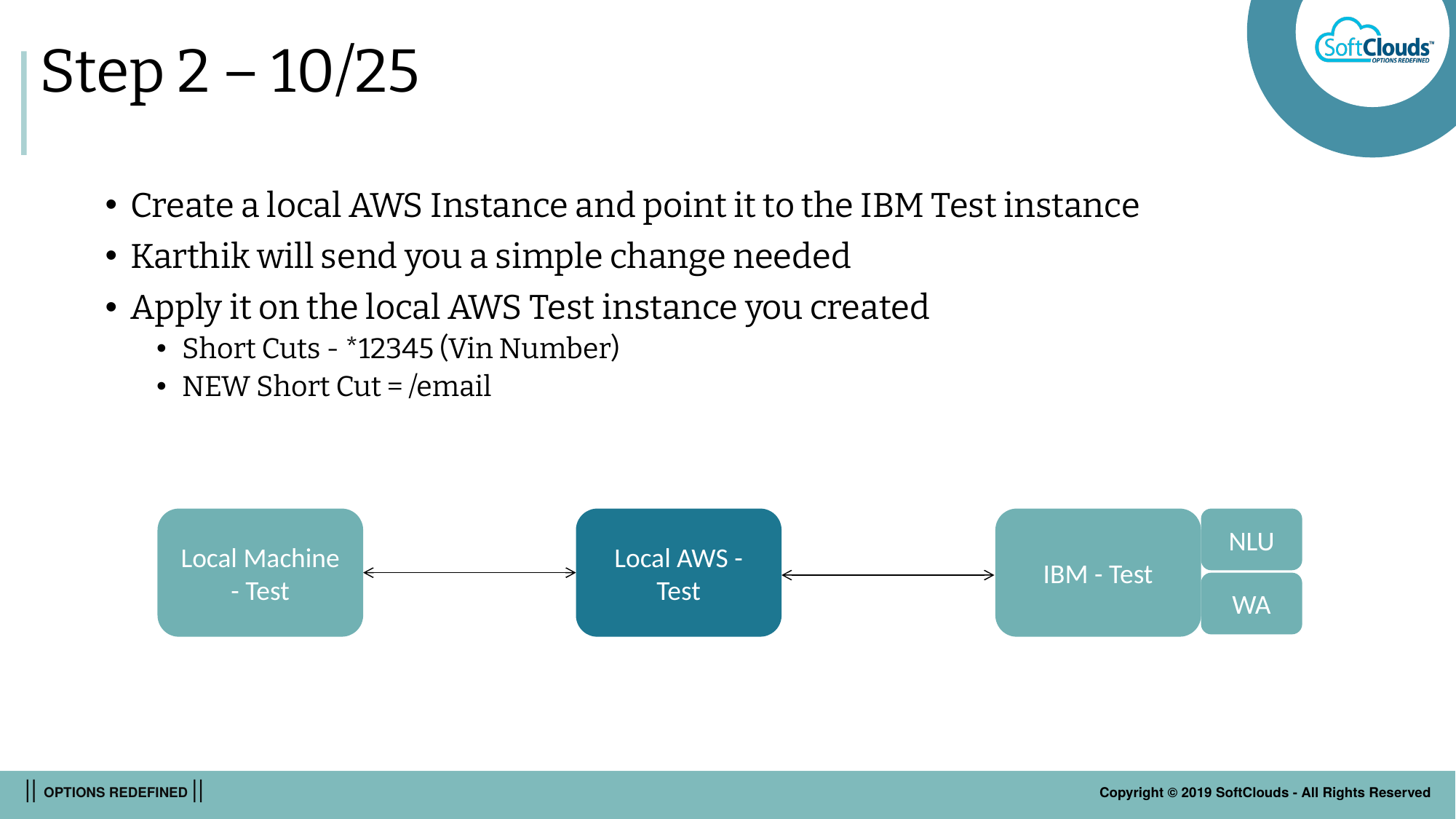

# Step 2 – 10/25
Create a local AWS Instance and point it to the IBM Test instance
Karthik will send you a simple change needed
Apply it on the local AWS Test instance you created
Short Cuts - *12345 (Vin Number)
NEW Short Cut = /email
Local Machine - Test
Local AWS - Test
IBM - Test
NLU
WA